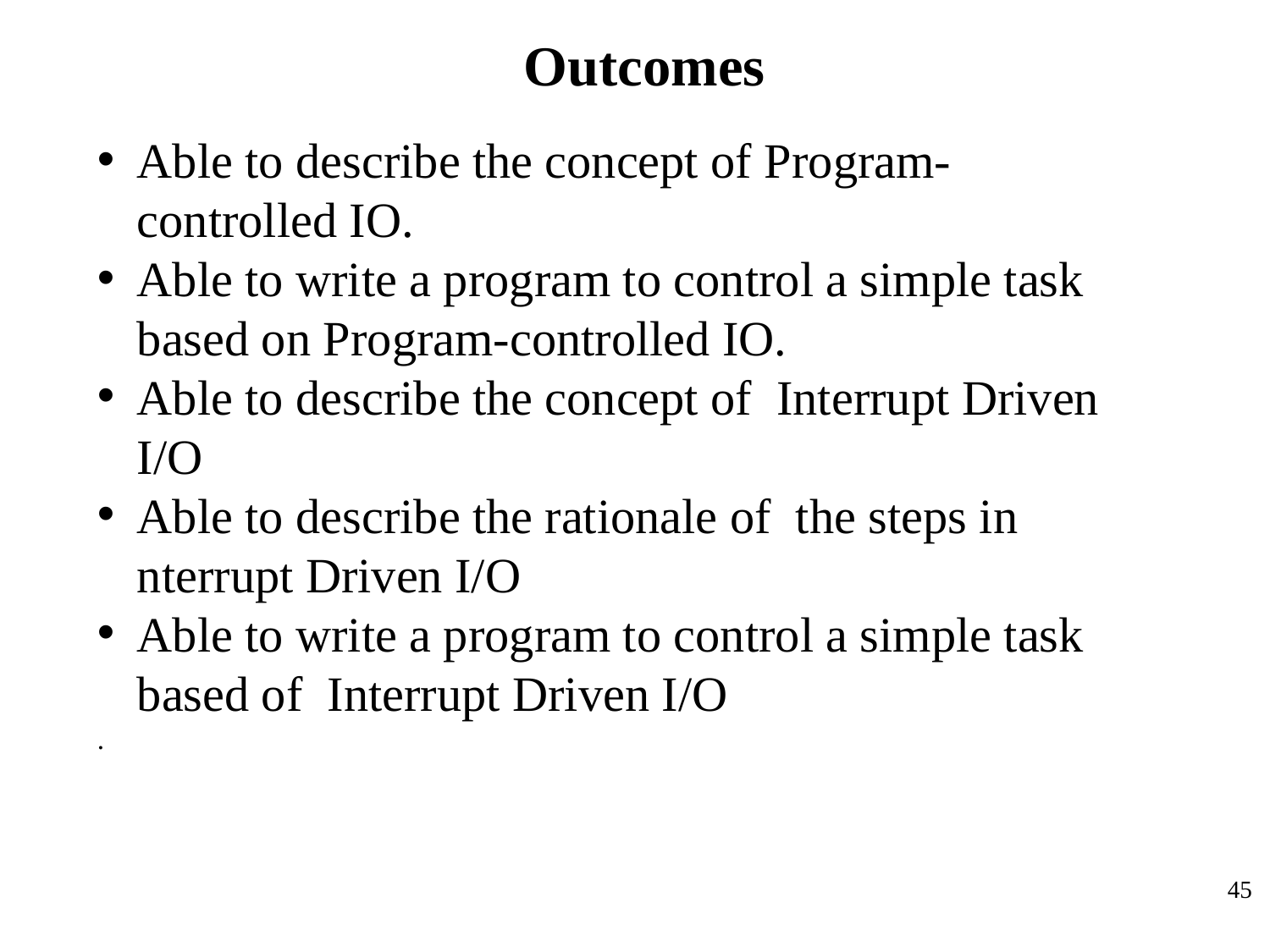

# Outcomes
Able to describe the concept of Program-controlled IO.
Able to write a program to control a simple task based on Program-controlled IO.
Able to describe the concept of  Interrupt Driven I/O
Able to describe the rationale of  the steps in nterrupt Driven I/O
Able to write a program to control a simple task based of  Interrupt Driven I/O
.

45